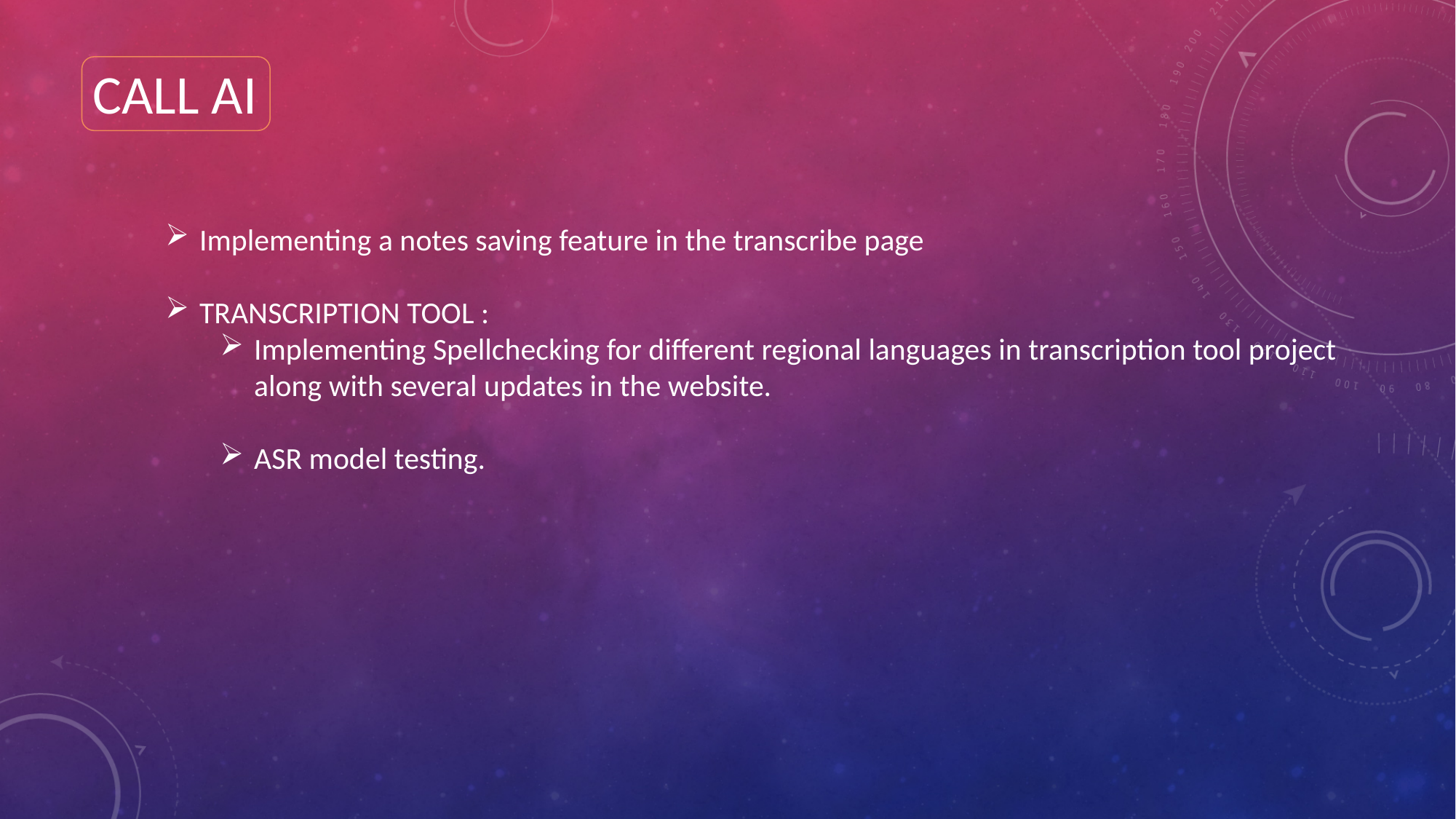

# Call AI

Implementing a notes saving feature in the transcribe page

TRANSCRIPTION TOOL :
Implementing Spellchecking for different regional languages in transcription tool project along with several updates in the website.

ASR model testing.